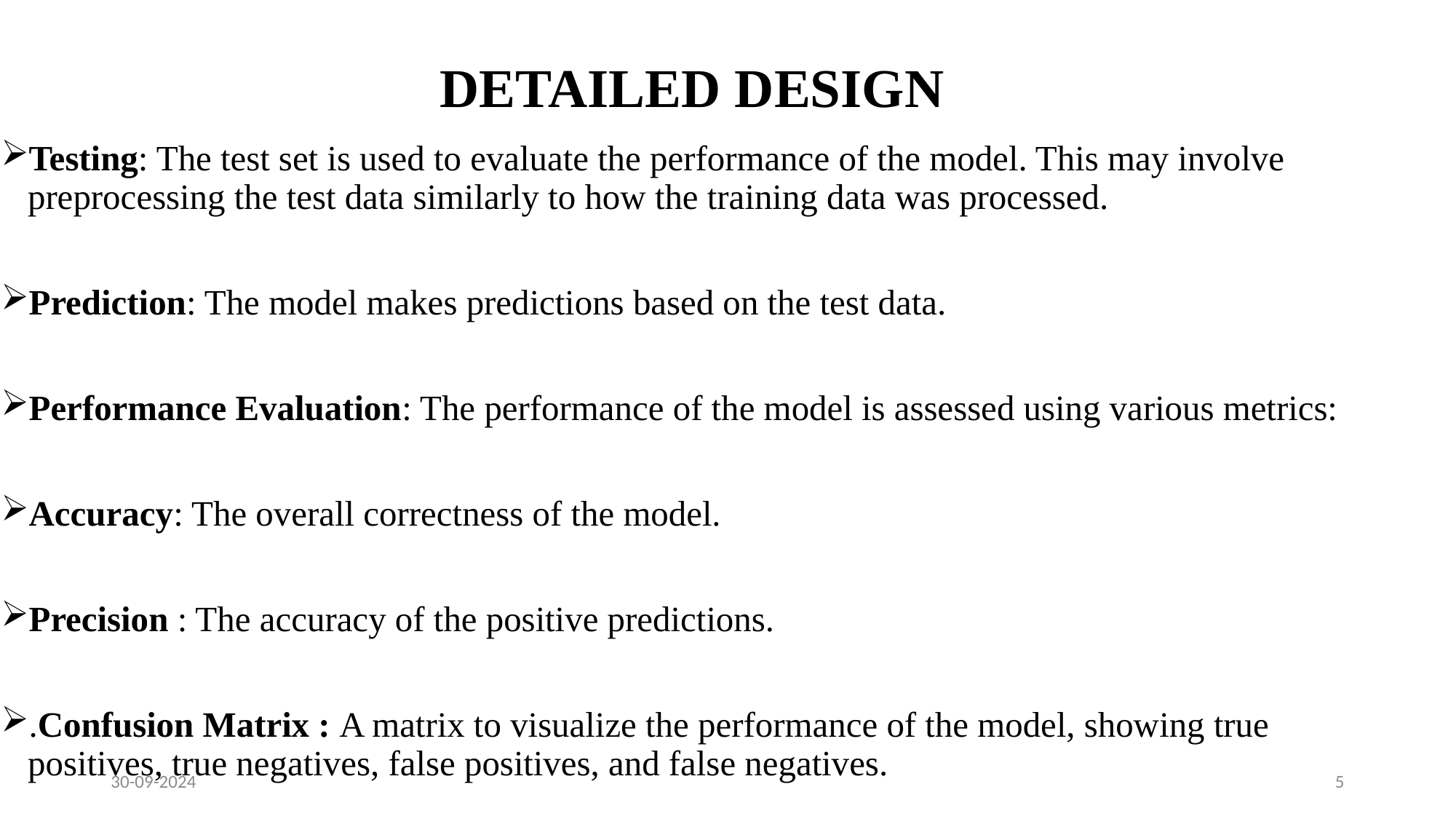

# DETAILED DESIGN
Testing: The test set is used to evaluate the performance of the model. This may involve preprocessing the test data similarly to how the training data was processed.

Prediction: The model makes predictions based on the test data.

Performance Evaluation: The performance of the model is assessed using various metrics:

Accuracy: The overall correctness of the model.

Precision : The accuracy of the positive predictions.

.Confusion Matrix : A matrix to visualize the performance of the model, showing true positives, true negatives, false positives, and false negatives.

30-09-2024
5